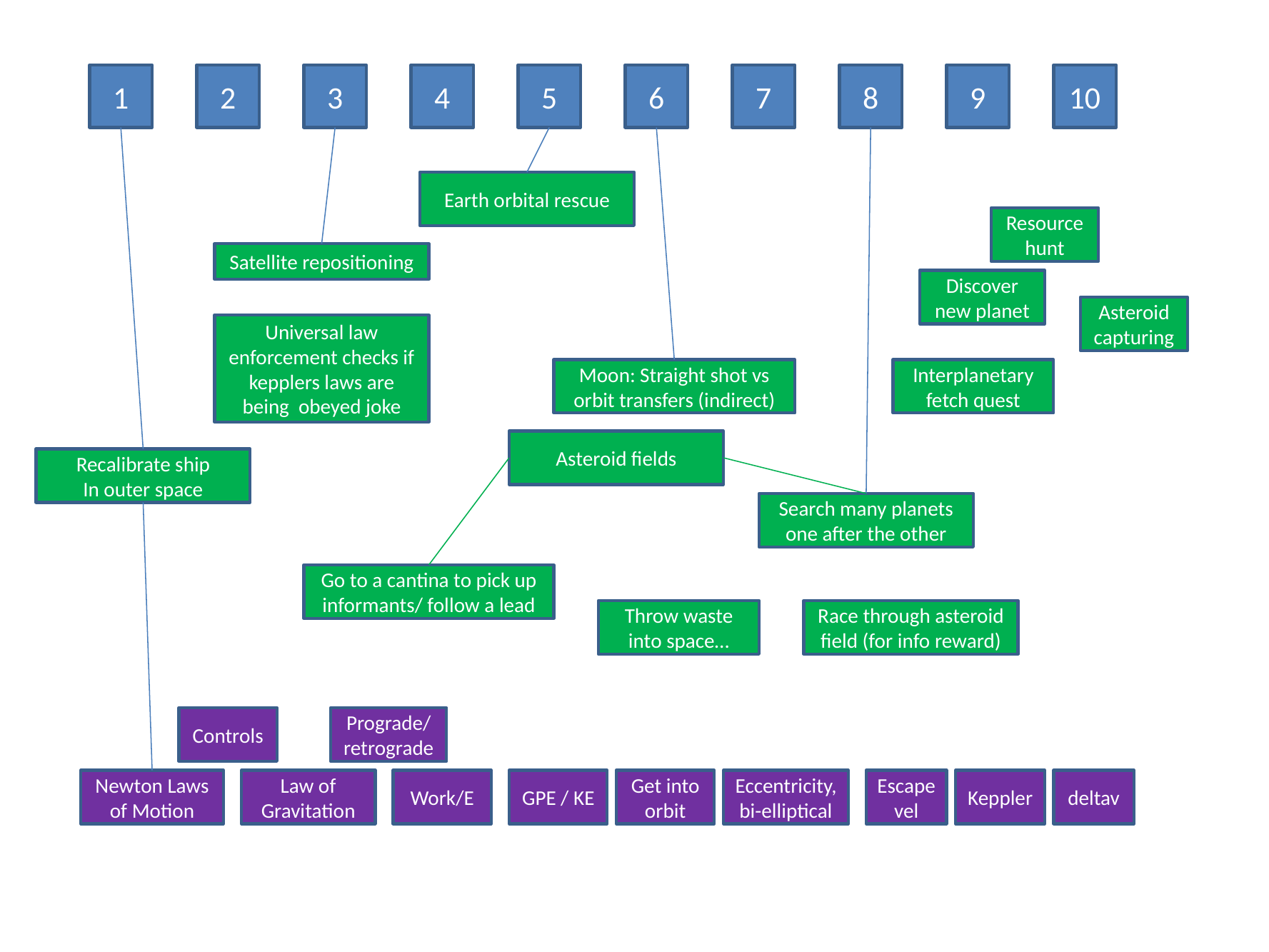

1
2
3
4
5
6
7
8
9
10
Earth orbital rescue
Resource hunt
Satellite repositioning
Discover new planet
Asteroid capturing
Universal law enforcement checks if kepplers laws are being  obeyed joke
Moon: Straight shot vs orbit transfers (indirect)
Interplanetary fetch quest
Asteroid fields
Recalibrate ship
In outer space
Search many planets one after the other
Go to a cantina to pick up informants/ follow a lead
Throw waste into space…
Race through asteroid field (for info reward)
Controls
Prograde/retrograde
Newton Laws of Motion
Law of Gravitation
Work/E
GPE / KE
Get into orbit
Eccentricity, bi-elliptical
Escape vel
Keppler
deltav